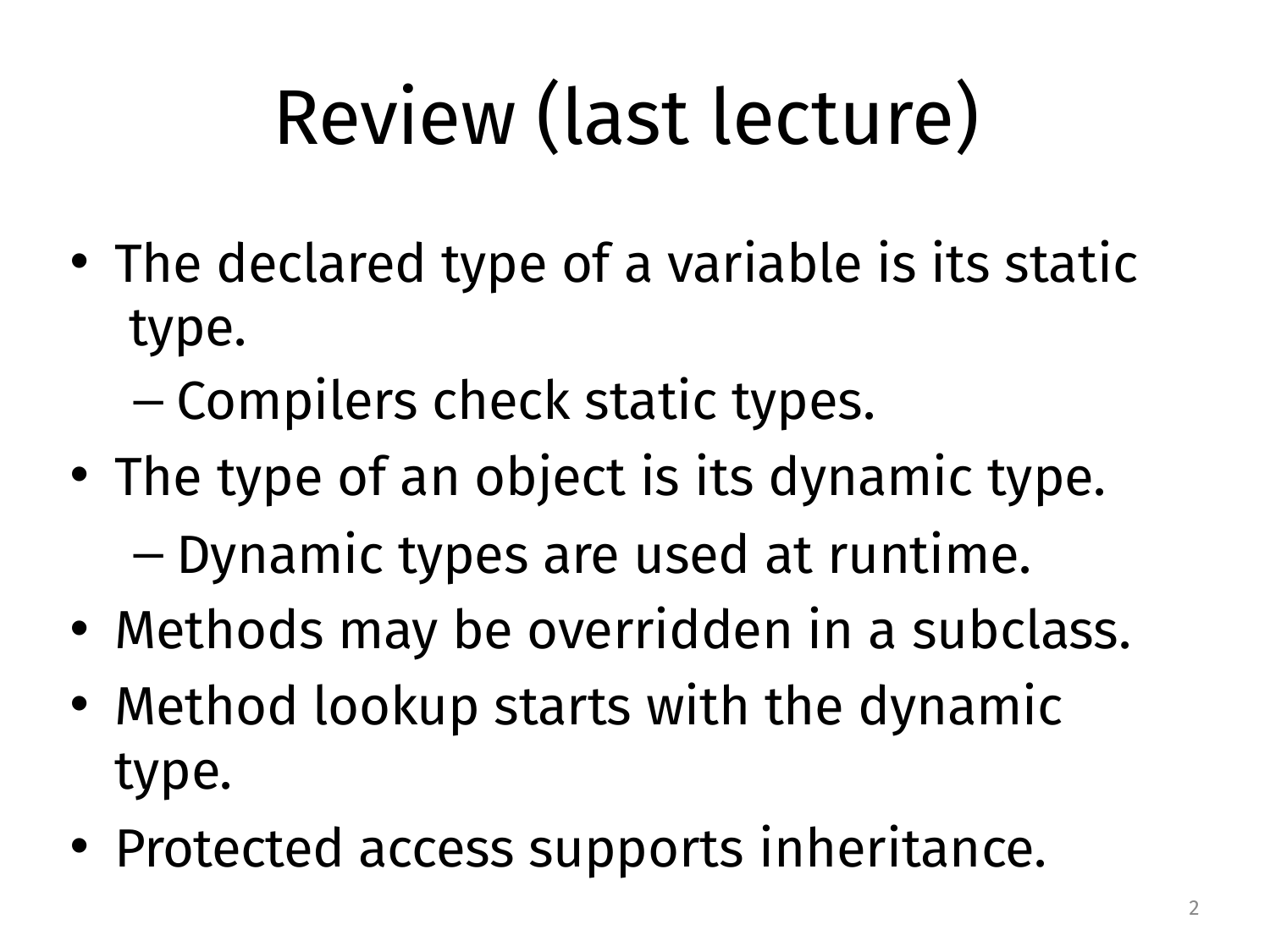

# Review (last lecture)
The declared type of a variable is its static  type.
Compilers check static types.
The type of an object is its dynamic type.
Dynamic types are used at runtime.
Methods may be overridden in a subclass.
Method lookup starts with the dynamic type.
Protected access supports inheritance.
2